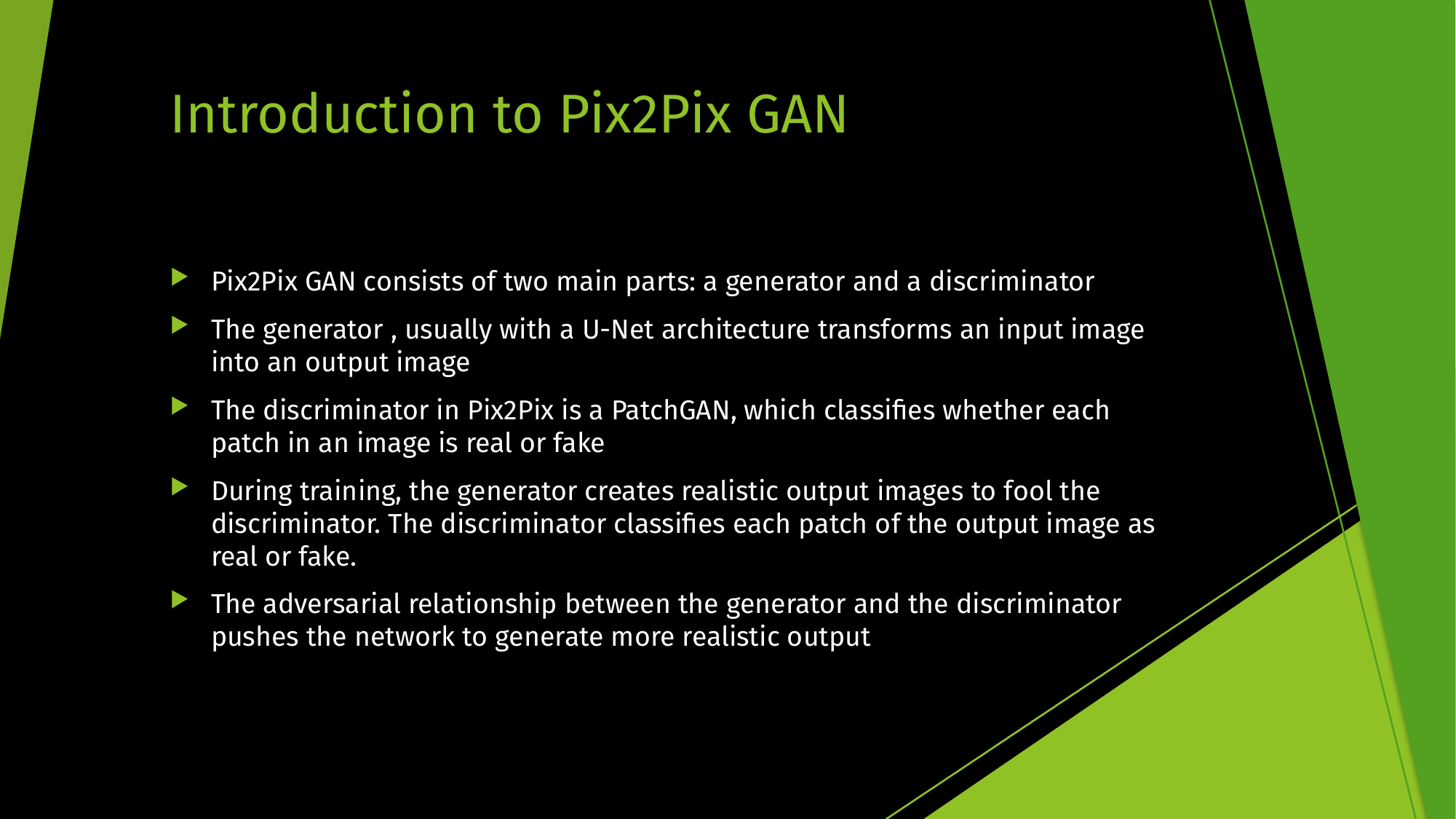

# Introduction to Pix2Pix GAN
Pix2Pix GAN consists of two main parts: a generator and a discriminator
The generator , usually with a U-Net architecture transforms an input image into an output image
The discriminator in Pix2Pix is a PatchGAN, which classifies whether each patch in an image is real or fake
During training, the generator creates realistic output images to fool the discriminator. The discriminator classifies each patch of the output image as real or fake.
The adversarial relationship between the generator and the discriminator pushes the network to generate more realistic output